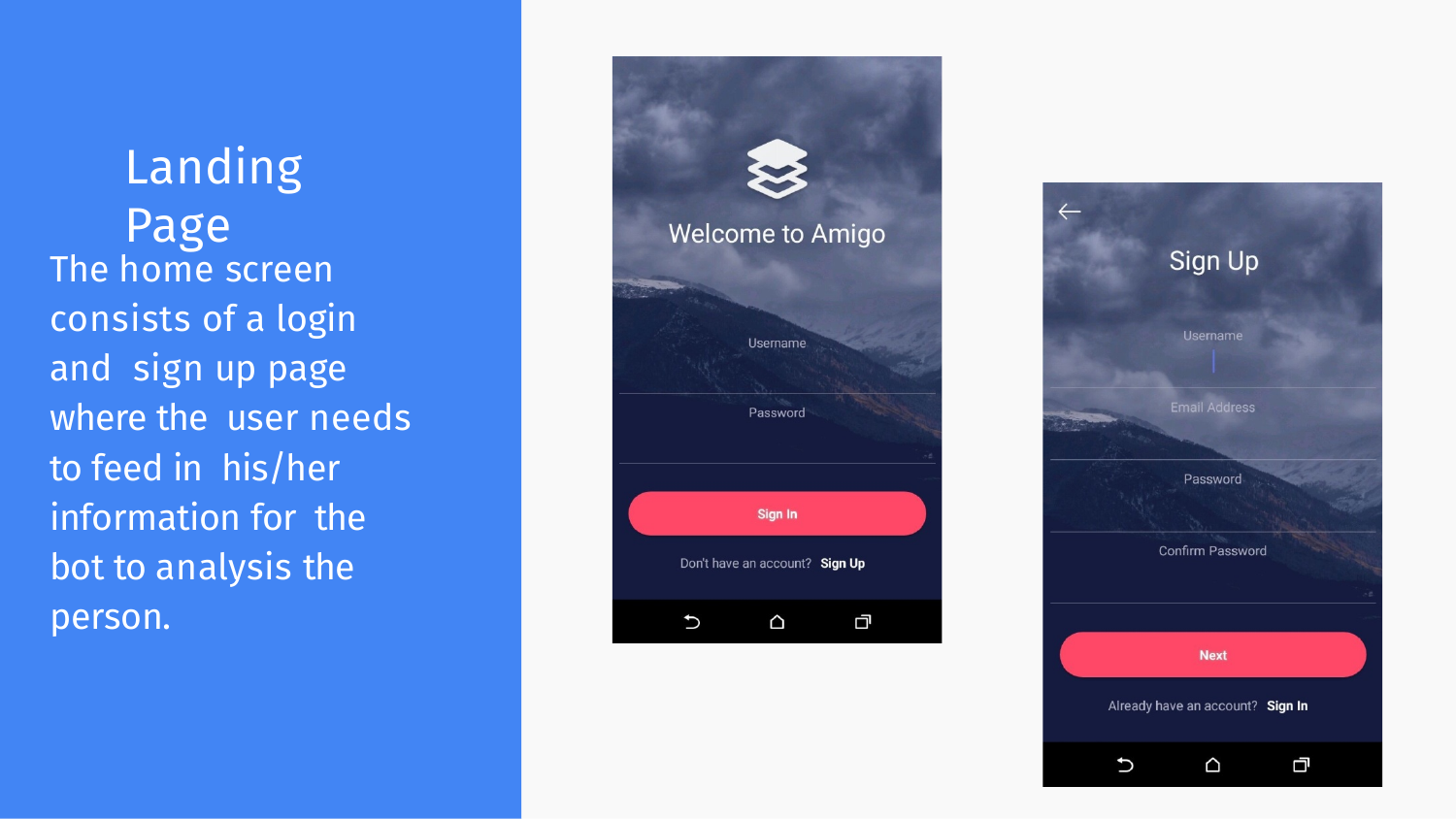

# Landing Page

The home screen  consists of a login and  sign up page where the  user needs to feed in  his/her information for  the bot to analysis the  person.